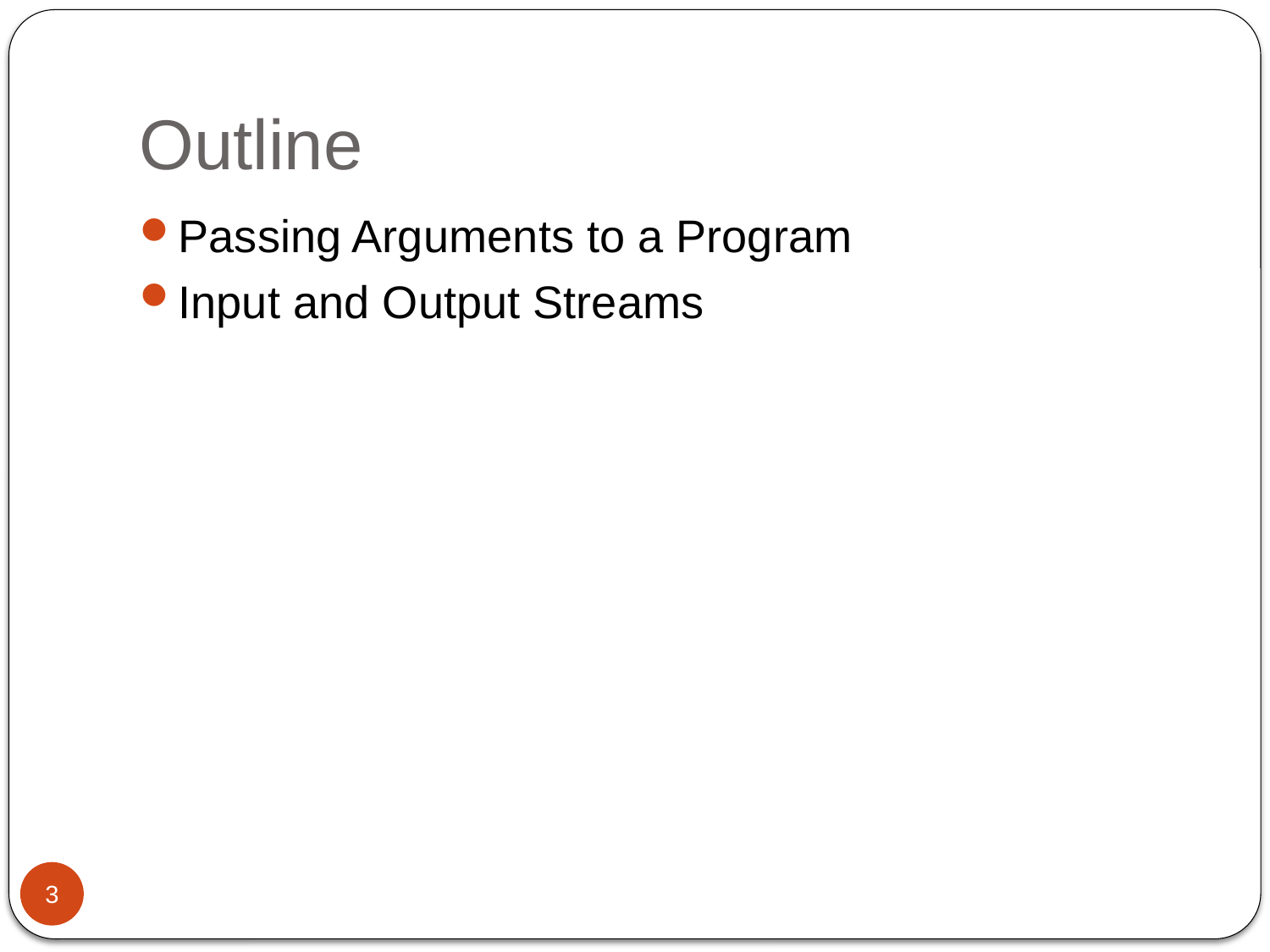

# Outline
Passing Arguments to a Program
Input and Output Streams
3